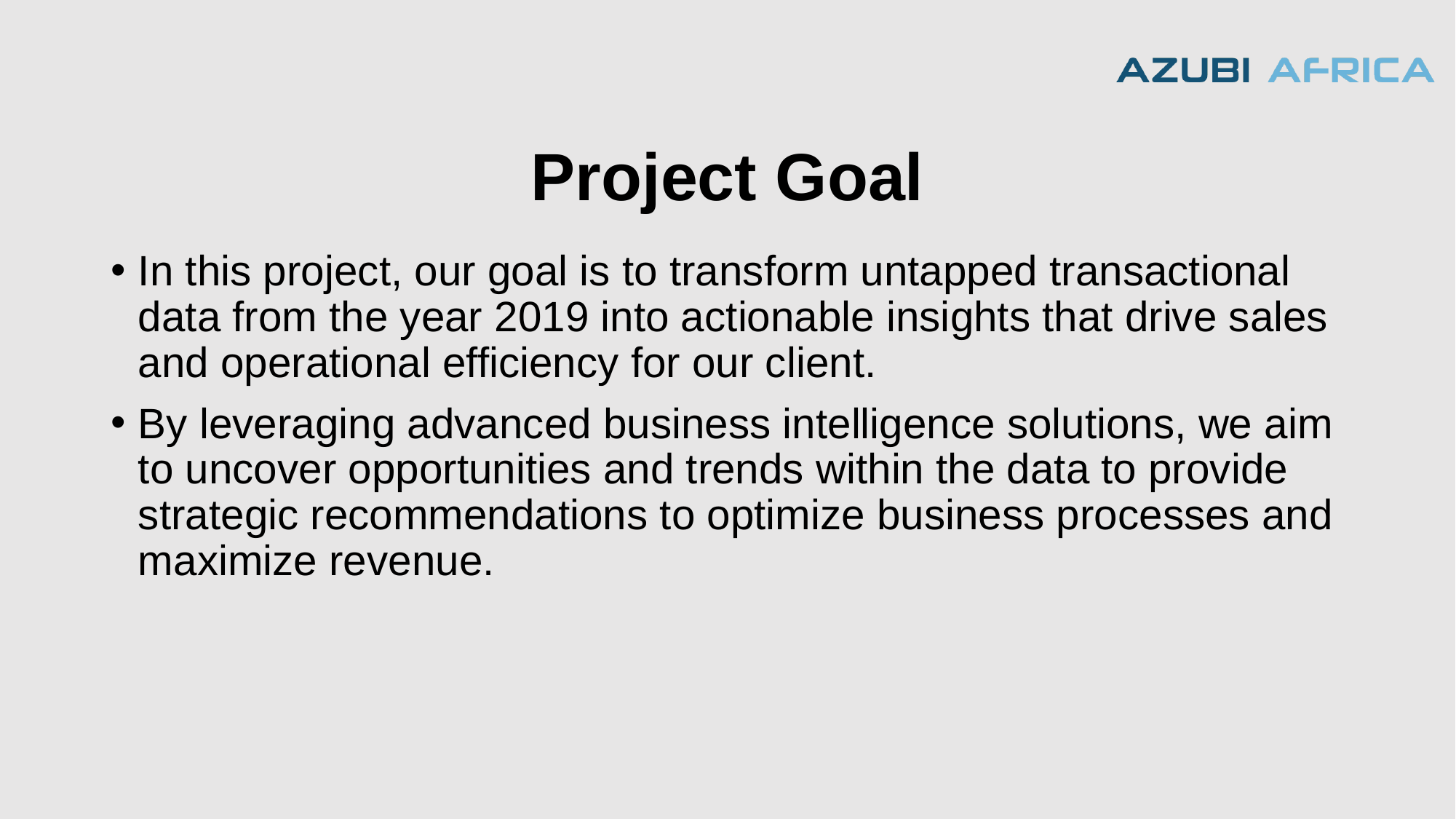

# Project Goal
In this project, our goal is to transform untapped transactional data from the year 2019 into actionable insights that drive sales and operational efficiency for our client.
By leveraging advanced business intelligence solutions, we aim to uncover opportunities and trends within the data to provide strategic recommendations to optimize business processes and maximize revenue.